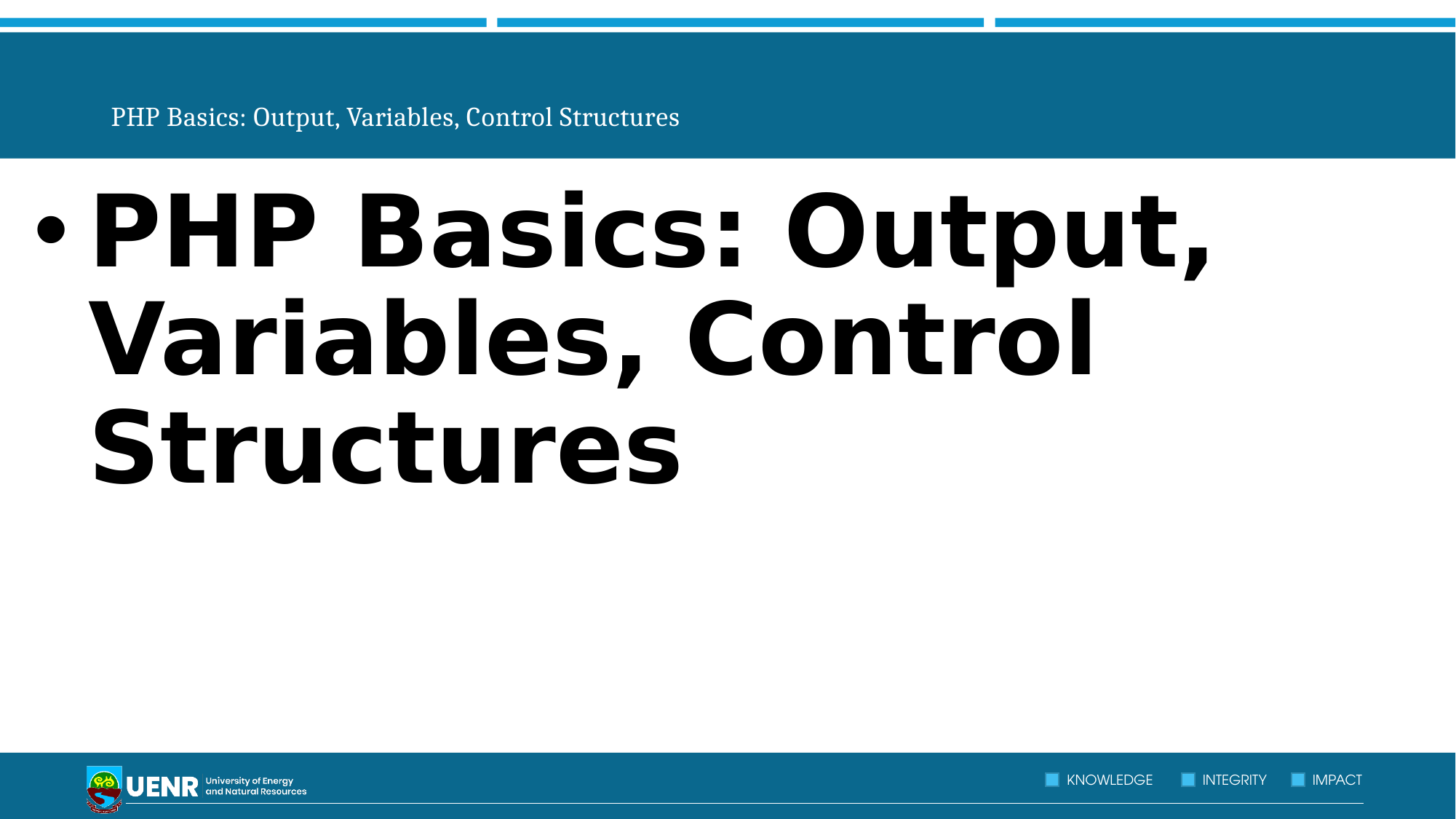

# PHP Basics: Output, Variables, Control Structures
PHP Basics: Output, Variables, Control Structures